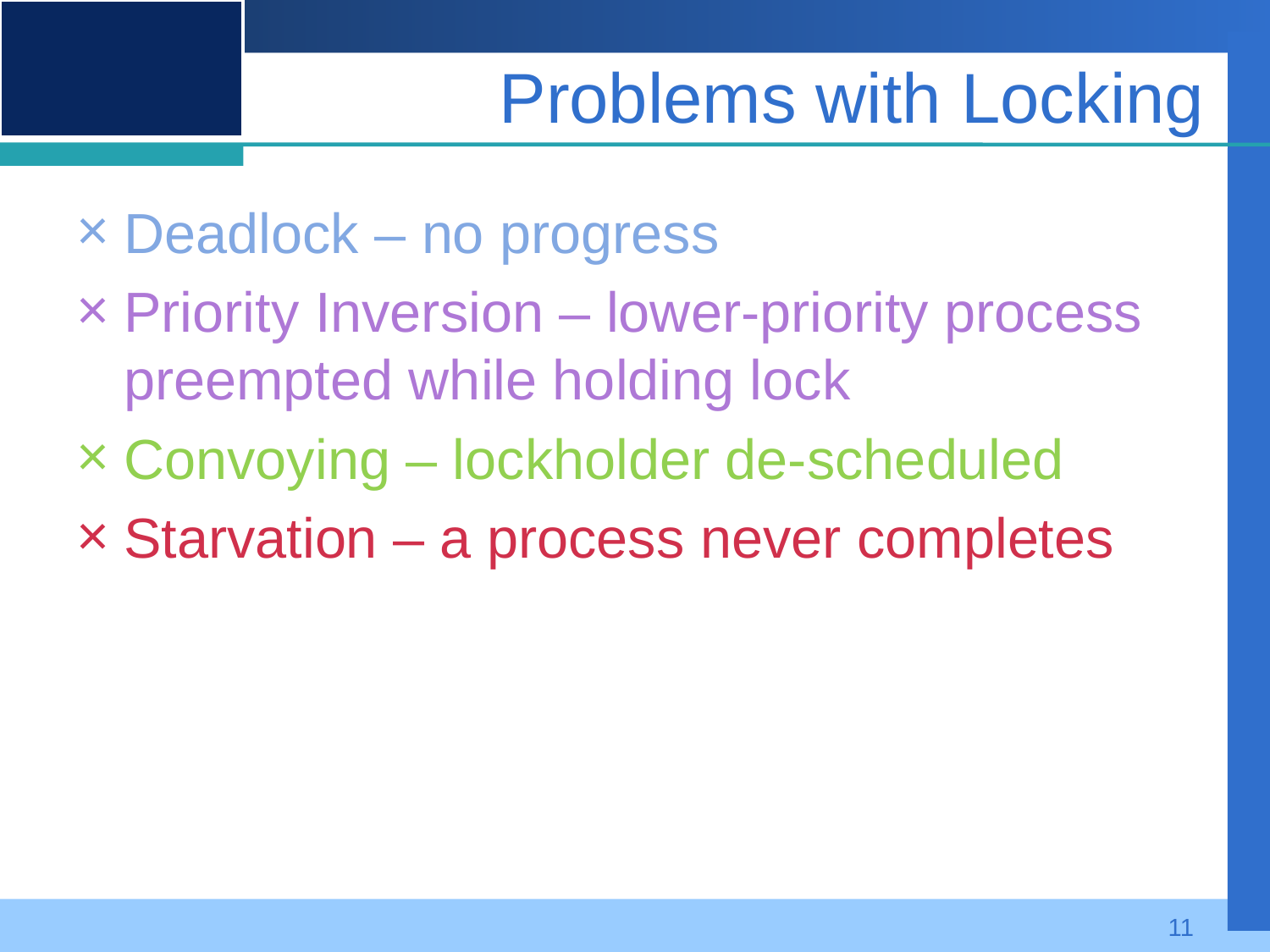

# Problems with Locking
Deadlock – no progress
Priority Inversion – lower-priority process preempted while holding lock
Convoying – lockholder de-scheduled
Starvation – a process never completes
11